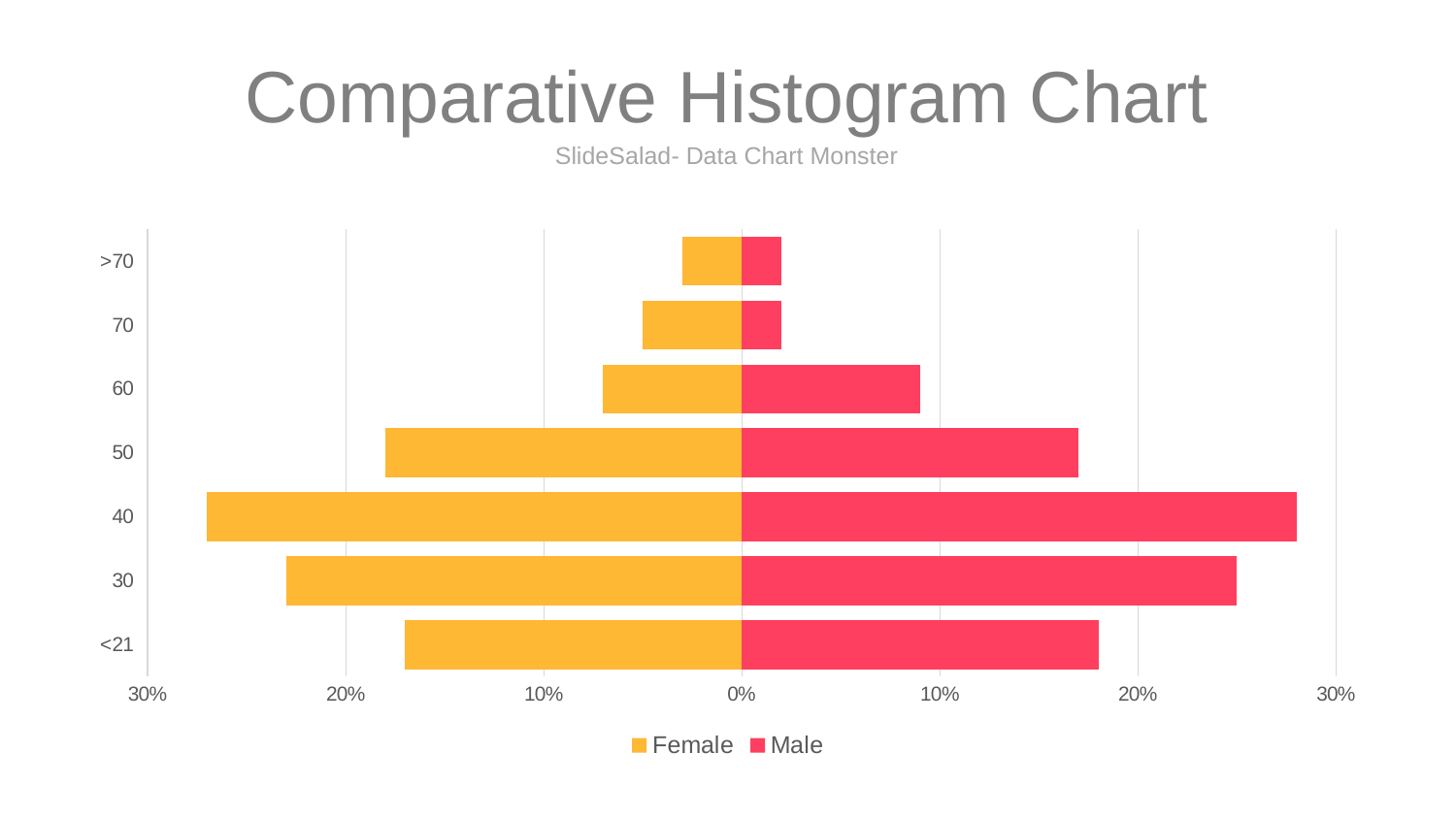

# Comparative Histogram Chart
SlideSalad- Data Chart Monster

### Chart

| Category | Female | Male |
|---|---|---|
| <21 | -0.17 | 0.18 |
| 30 | -0.23 | 0.25 |
| 40 | -0.27 | 0.28 |
| 50 | -0.18 | 0.17 |
| 60 | -0.07 | 0.09 |
| 70 | -0.05 | 0.02 |
| >70 | -0.03 | 0.02 |